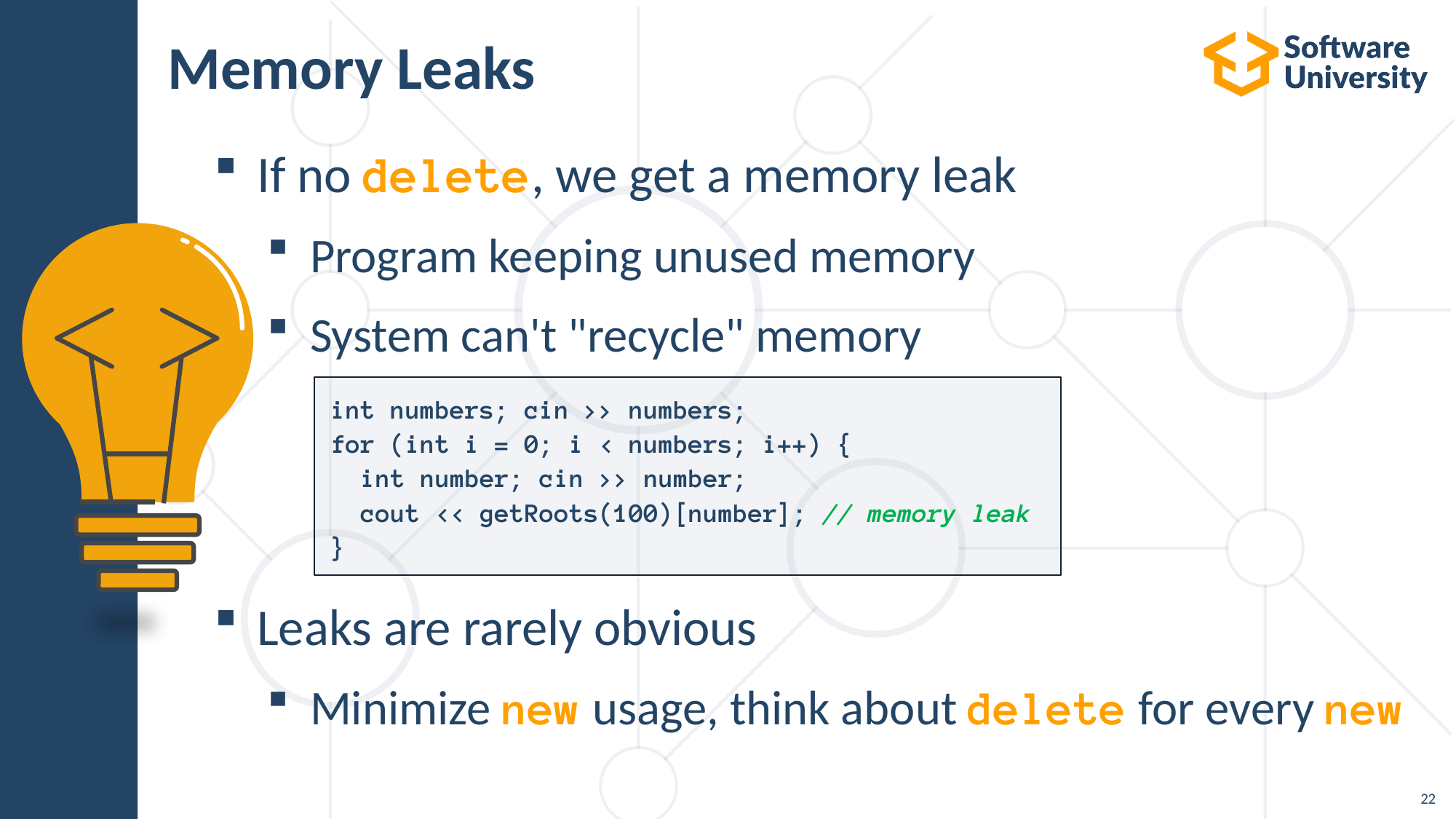

# Memory Leaks
If no delete, we get a memory leak
Program keeping unused memory
System can't "recycle" memory

Leaks are rarely obvious
Minimize new usage, think about delete for every new
int numbers; cin >> numbers;
for (int i = 0; i < numbers; i++) {
  int number; cin >> number;
  cout << getRoots(100)[number]; // memory leak
}
22